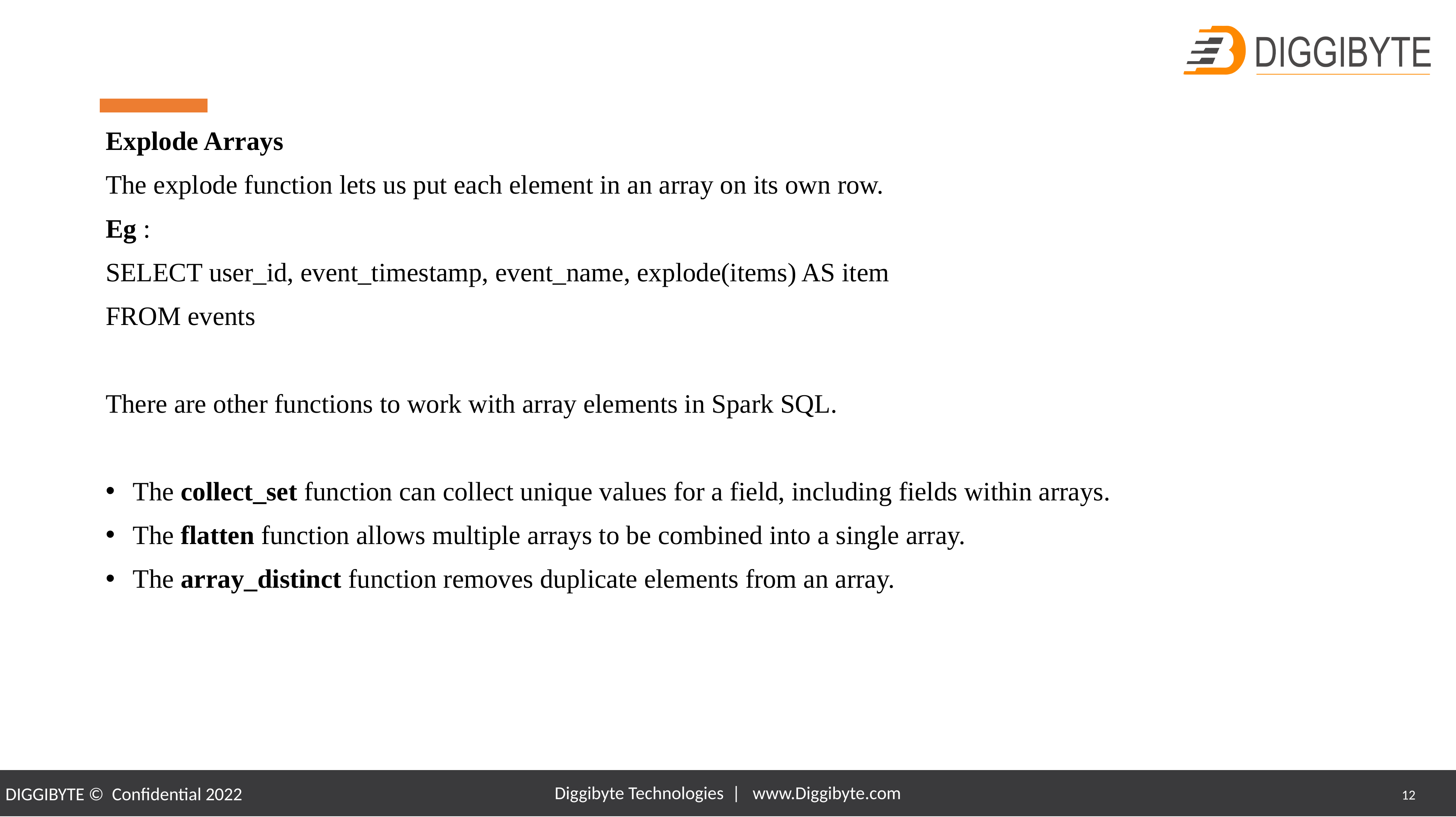

Explode Arrays
The explode function lets us put each element in an array on its own row.
Eg :
SELECT user_id, event_timestamp, event_name, explode(items) AS item
FROM events

There are other functions to work with array elements in Spark SQL.

The collect_set function can collect unique values for a field, including fields within arrays.
The flatten function allows multiple arrays to be combined into a single array.
The array_distinct function removes duplicate elements from an array.
Diggibyte Technologies  |   www.Diggibyte.com
12